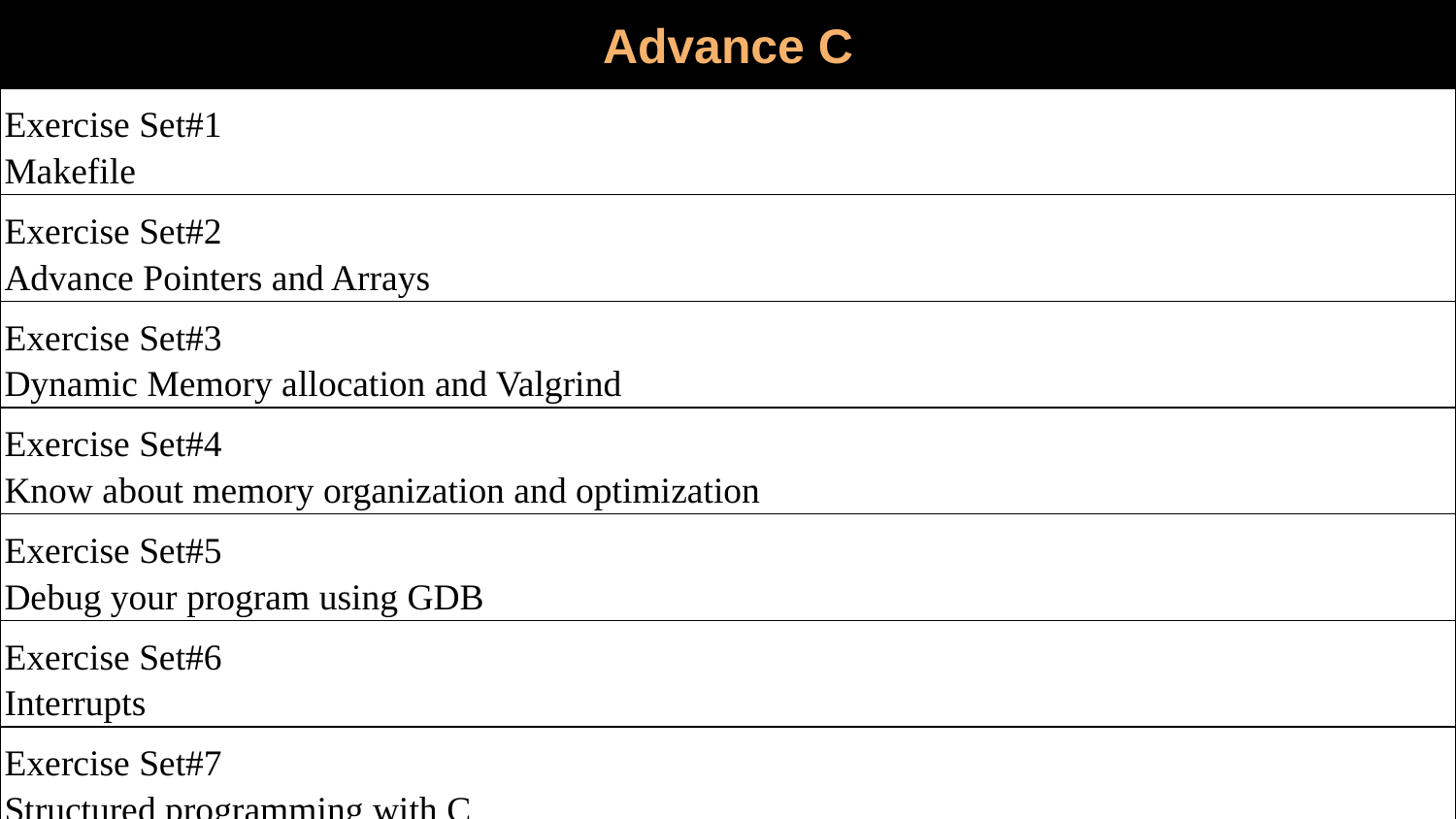

Advance C
| Exercise Set#1 Makefile |  |  |
| --- | --- | --- |
| Exercise Set#2 Advance Pointers and Arrays |  |  |
| Exercise Set#3 Dynamic Memory allocation and Valgrind |  |  |
| Exercise Set#4 Know about memory organization and optimization |  |  |
| Exercise Set#5 Debug your program using GDB |  |  |
| Exercise Set#6 Interrupts |  |  |
| Exercise Set#7 Structured programming with C |  |  |